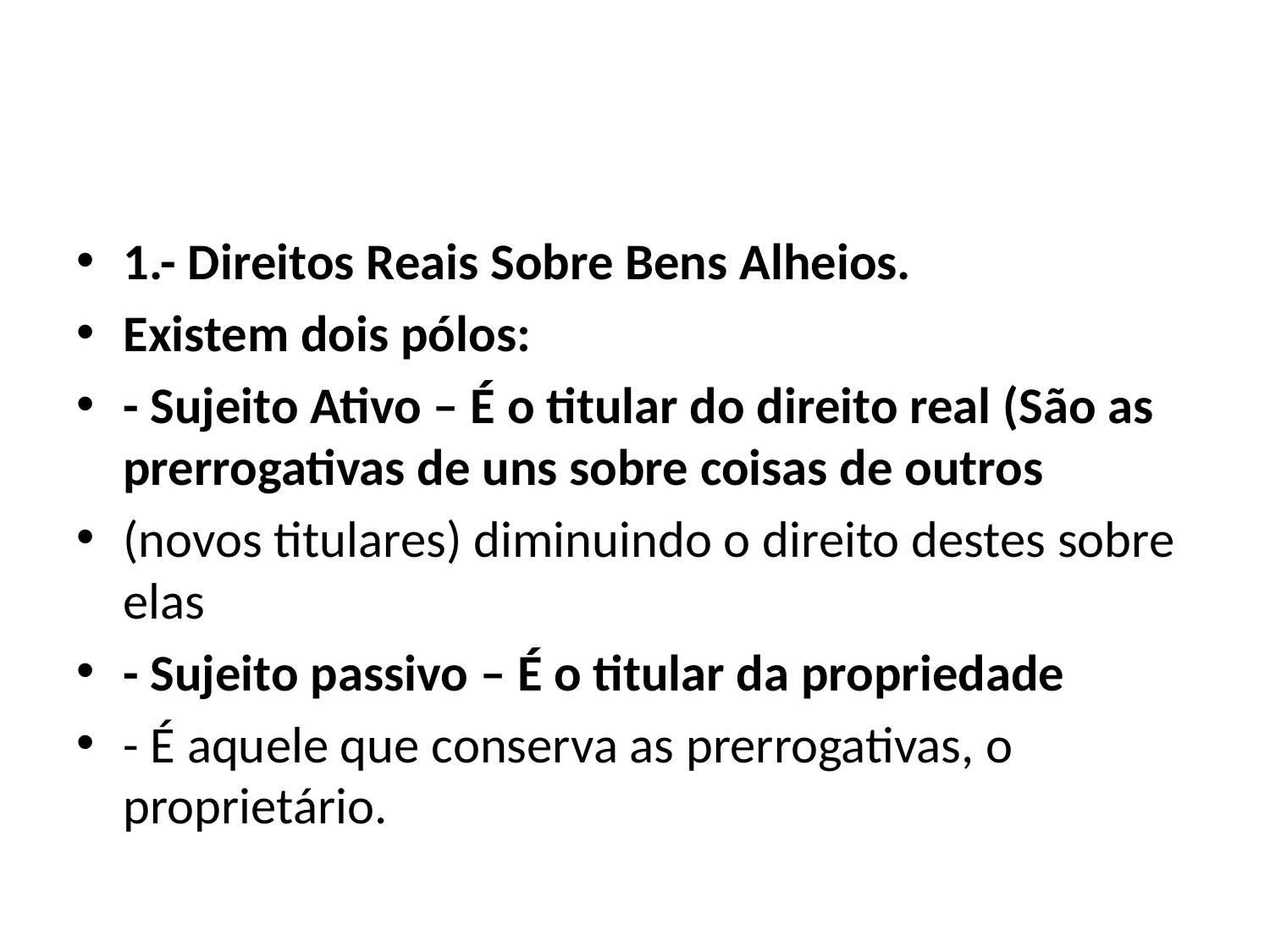

1.- Direitos Reais Sobre Bens Alheios.
Existem dois pólos:
- Sujeito Ativo – É o titular do direito real (São as prerrogativas de uns sobre coisas de outros
(novos titulares) diminuindo o direito destes sobre elas
- Sujeito passivo – É o titular da propriedade
- É aquele que conserva as prerrogativas, o proprietário.